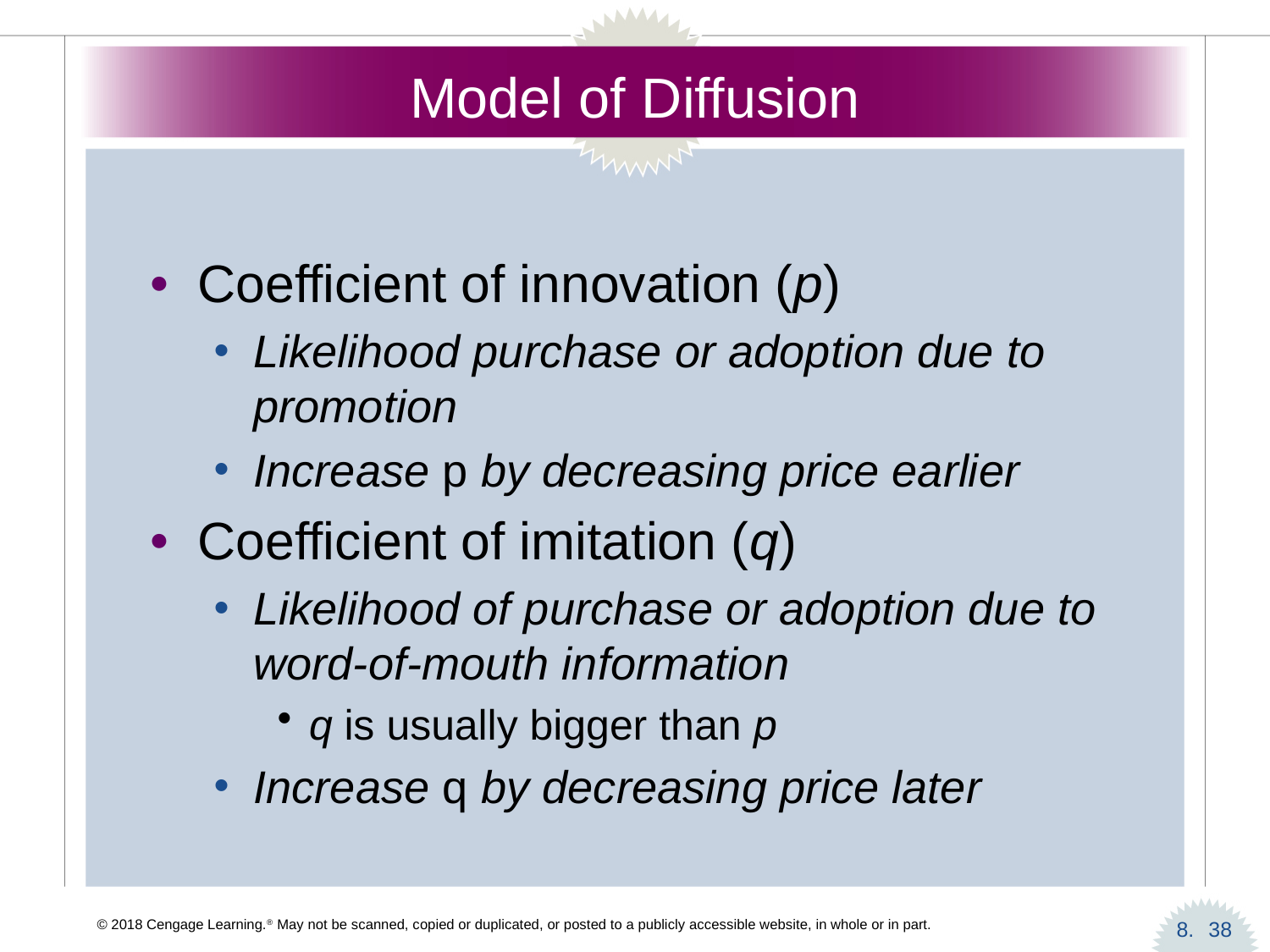

# Model of Diffusion
Coefficient of innovation (p)
Likelihood purchase or adoption due to promotion
Increase p by decreasing price earlier
Coefficient of imitation (q)
Likelihood of purchase or adoption due to word-of-mouth information
q is usually bigger than p
Increase q by decreasing price later
38